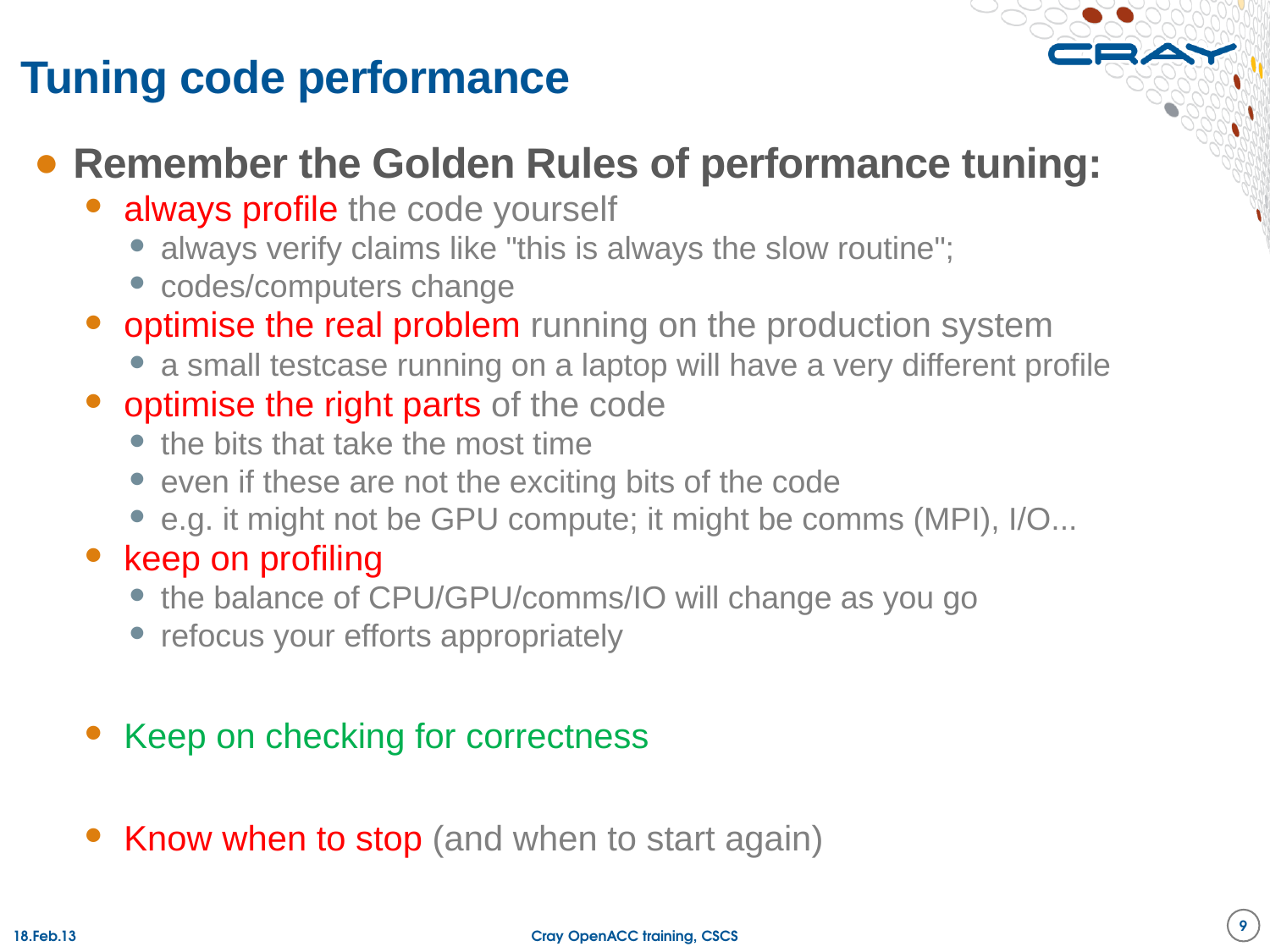

# Tuning code performance
Remember the Golden Rules of performance tuning:
always profile the code yourself
always verify claims like "this is always the slow routine";
codes/computers change
optimise the real problem running on the production system
a small testcase running on a laptop will have a very different profile
optimise the right parts of the code
the bits that take the most time
even if these are not the exciting bits of the code
e.g. it might not be GPU compute; it might be comms (MPI), I/O...
keep on profiling
the balance of CPU/GPU/comms/IO will change as you go
refocus your efforts appropriately

Keep on checking for correctness

Know when to stop (and when to start again)

9
18.Feb.13
Cray OpenACC training, CSCS